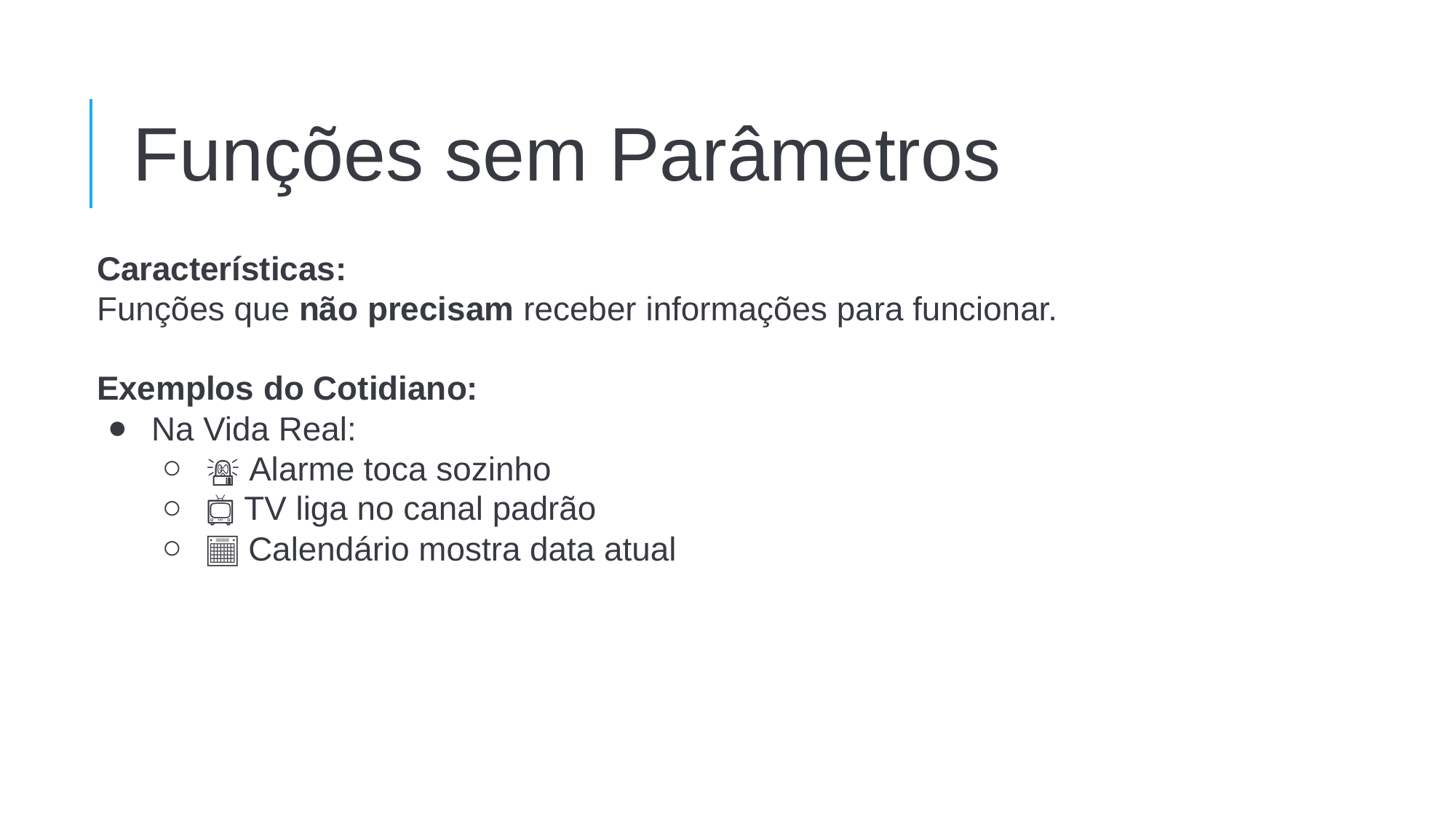

# Funções sem Parâmetros
Características:
Funções que não precisam receber informações para funcionar.

Exemplos do Cotidiano:
Na Vida Real:
🚨 Alarme toca sozinho
📺 TV liga no canal padrão
📅 Calendário mostra data atual